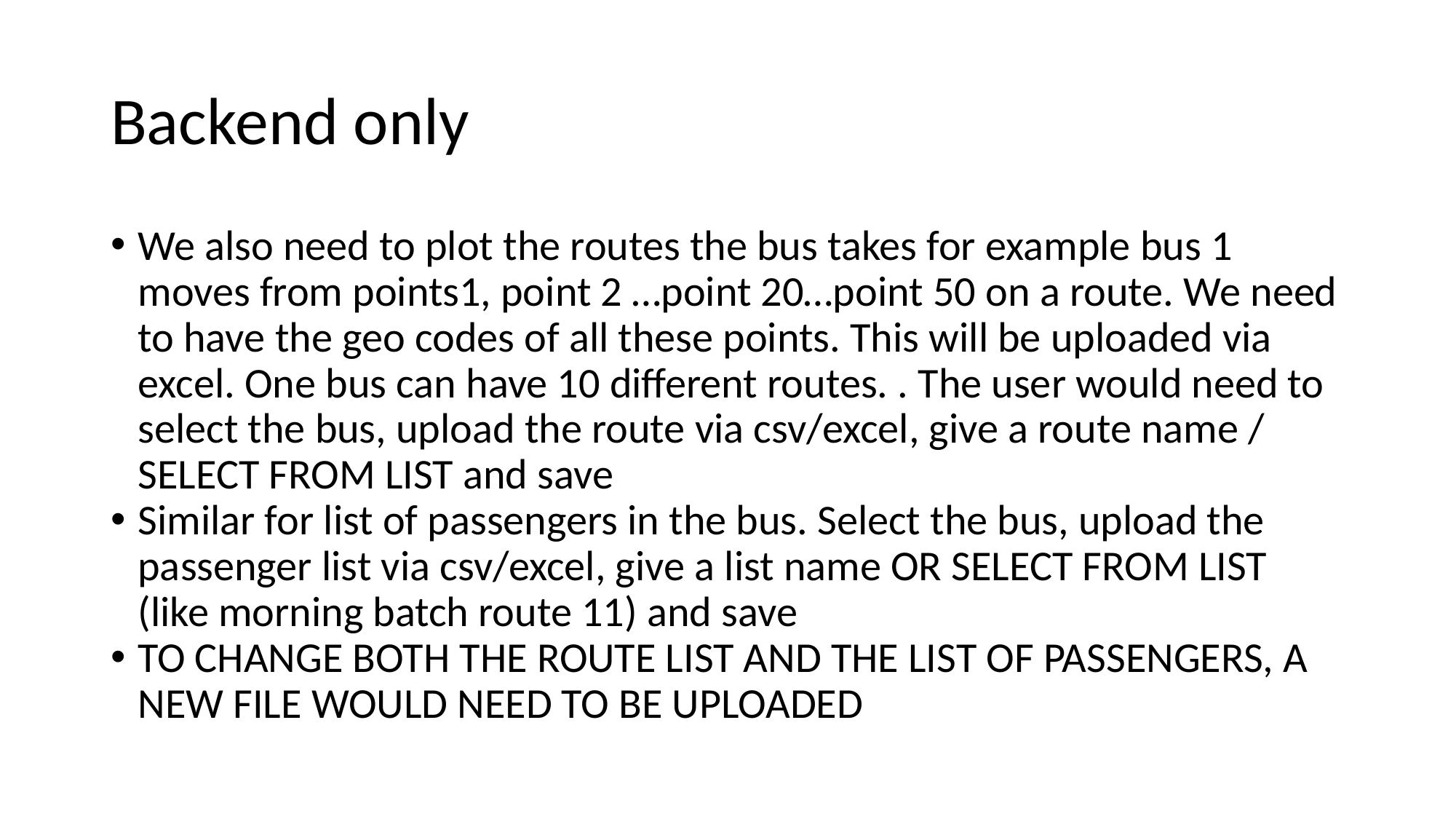

Backend only
We also need to plot the routes the bus takes for example bus 1 moves from points1, point 2 …point 20…point 50 on a route. We need to have the geo codes of all these points. This will be uploaded via excel. One bus can have 10 different routes. . The user would need to select the bus, upload the route via csv/excel, give a route name / SELECT FROM LIST and save
Similar for list of passengers in the bus. Select the bus, upload the passenger list via csv/excel, give a list name OR SELECT FROM LIST (like morning batch route 11) and save
TO CHANGE BOTH THE ROUTE LIST AND THE LIST OF PASSENGERS, A NEW FILE WOULD NEED TO BE UPLOADED